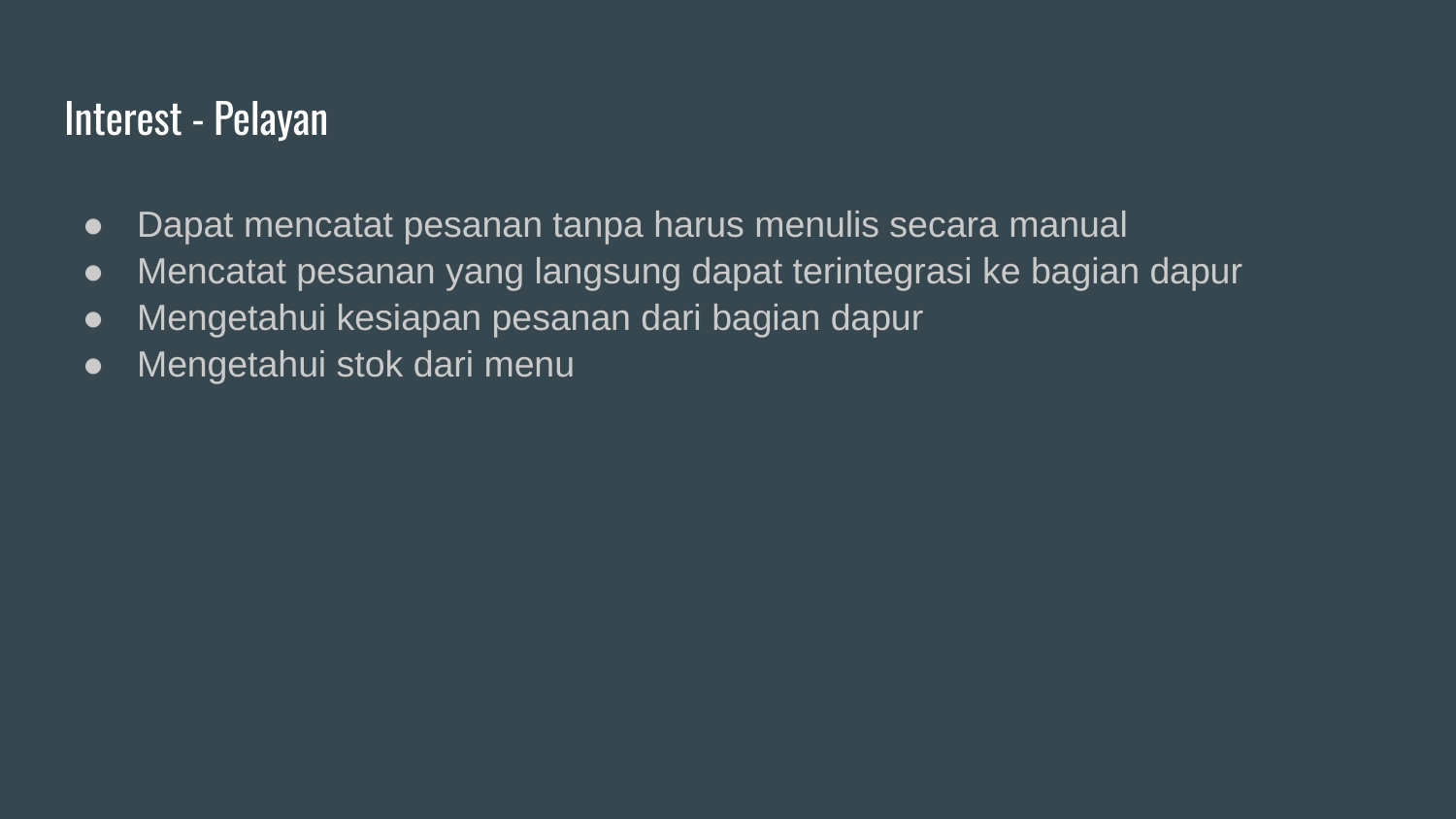

# Interest - Pelayan
Dapat mencatat pesanan tanpa harus menulis secara manual
Mencatat pesanan yang langsung dapat terintegrasi ke bagian dapur
Mengetahui kesiapan pesanan dari bagian dapur
Mengetahui stok dari menu